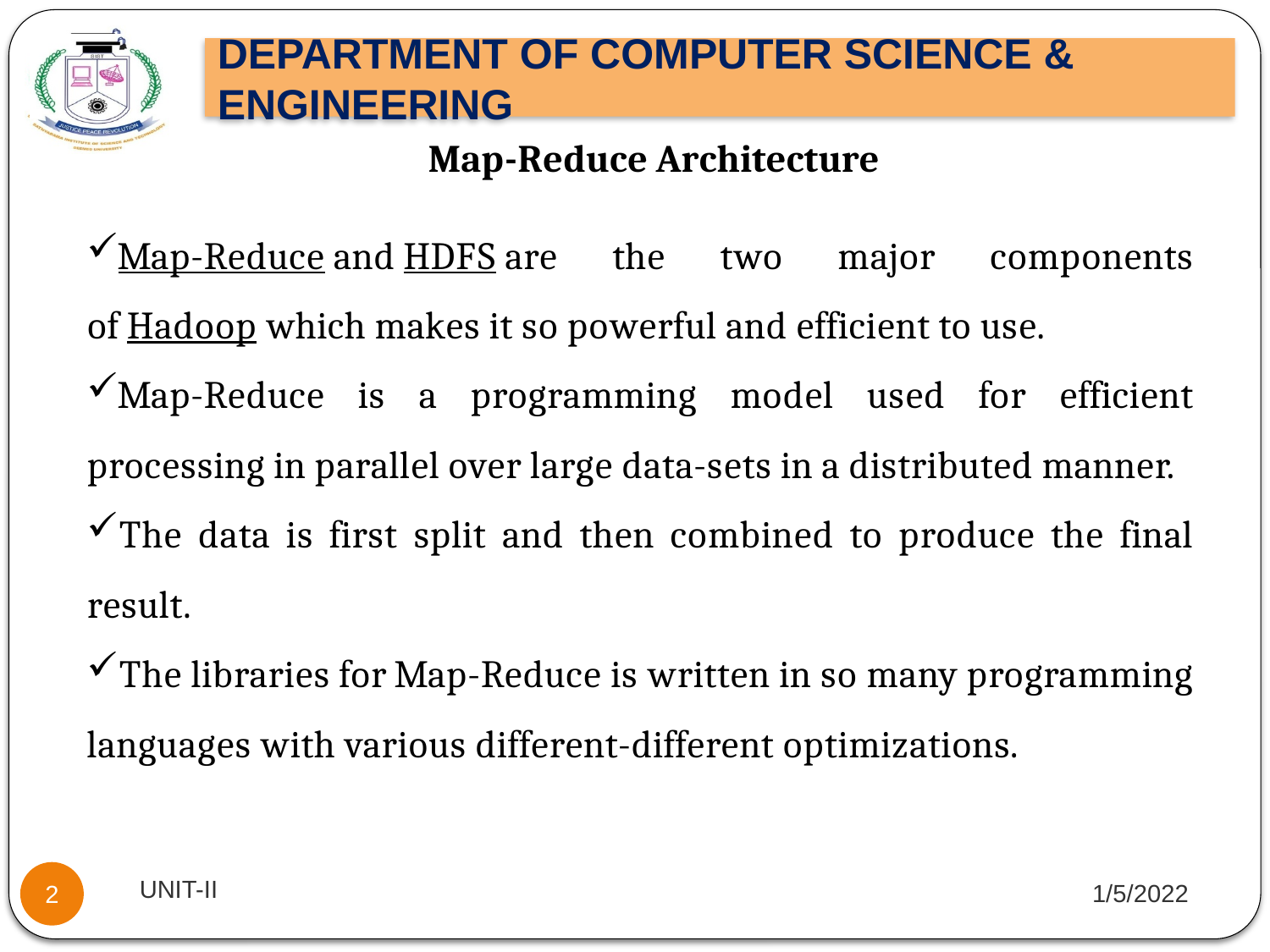

Map-Reduce Architecture
Map-Reduce and HDFS are the two major components of Hadoop which makes it so powerful and efficient to use.
Map-Reduce is a programming model used for efficient processing in parallel over large data-sets in a distributed manner.
The data is first split and then combined to produce the final result.
The libraries for Map-Reduce is written in so many programming languages with various different-different optimizations.

UNIT-II
1/5/2022
2